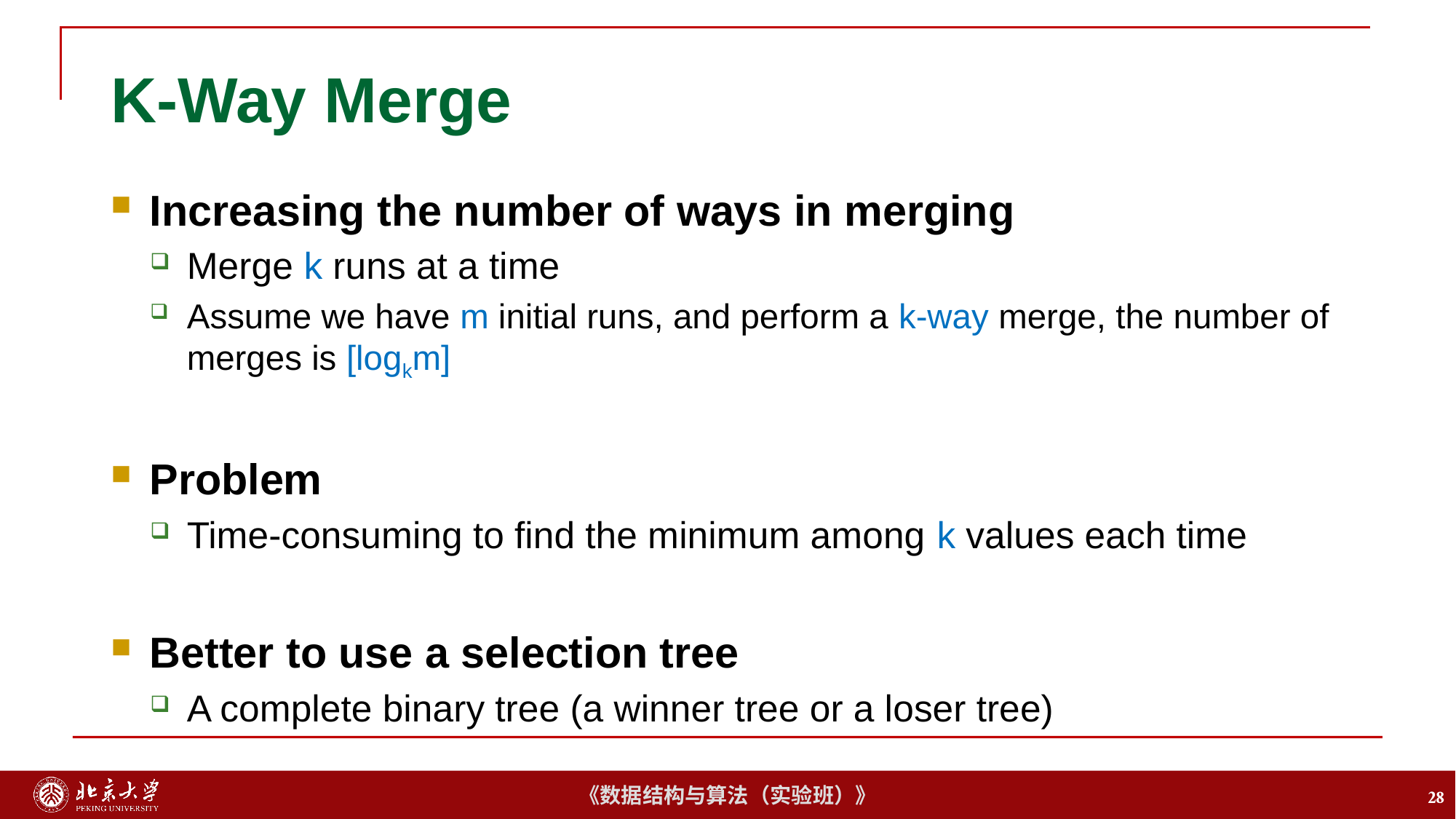

# K-Way Merge
Increasing the number of ways in merging
Merge k runs at a time
Assume we have m initial runs, and perform a k-way merge, the number of merges is [logkm]

Problem
Time-consuming to find the minimum among k values each time

Better to use a selection tree
A complete binary tree (a winner tree or a loser tree)
28